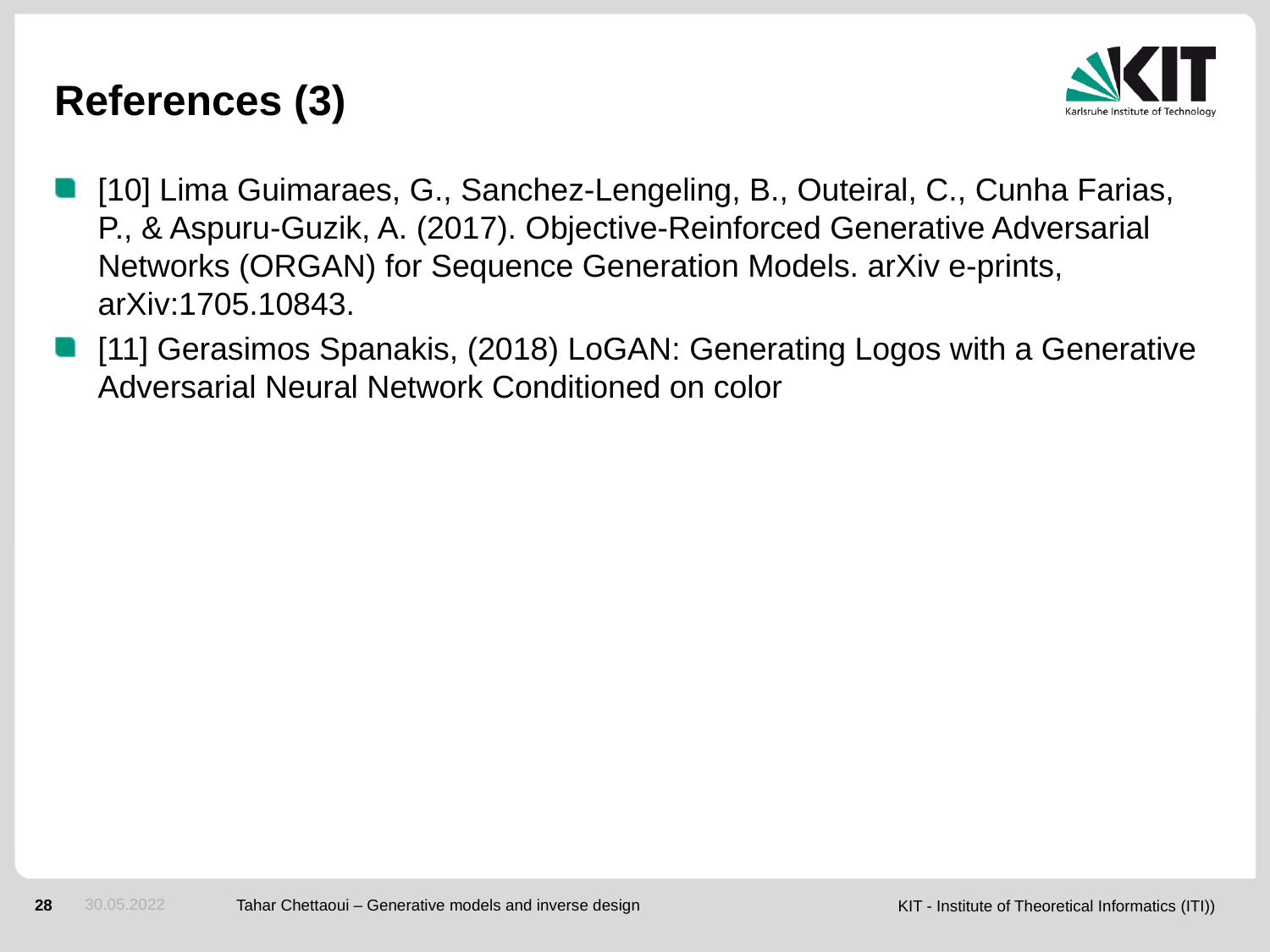

# References (3)
[10] Lima Guimaraes, G., Sanchez-Lengeling, B., Outeiral, C., Cunha Farias, P., & Aspuru-Guzik, A. (2017). Objective-Reinforced Generative Adversarial Networks (ORGAN) for Sequence Generation Models. arXiv e-prints, arXiv:1705.10843.
[11] Gerasimos Spanakis, (2018) LoGAN: Generating Logos with a Generative Adversarial Neural Network Conditioned on color

30.05.2022
Tahar Chettaoui – Generative models and inverse design